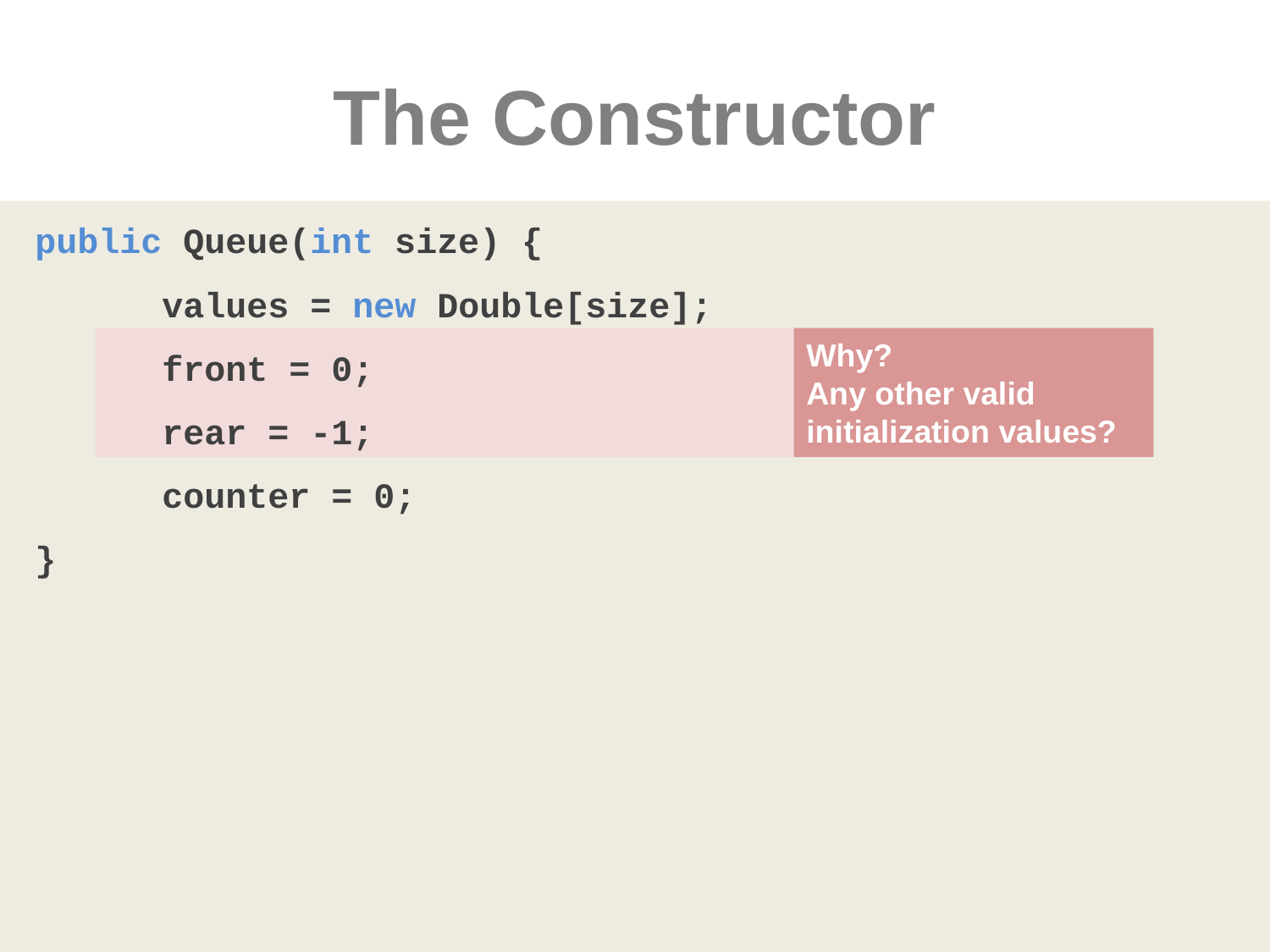

# The Constructor
public Queue(int size) {
	values = new Double[size];
	front = 0;
	rear = -1;
	counter = 0;
}

Why?
Any other valid initialization values?
24